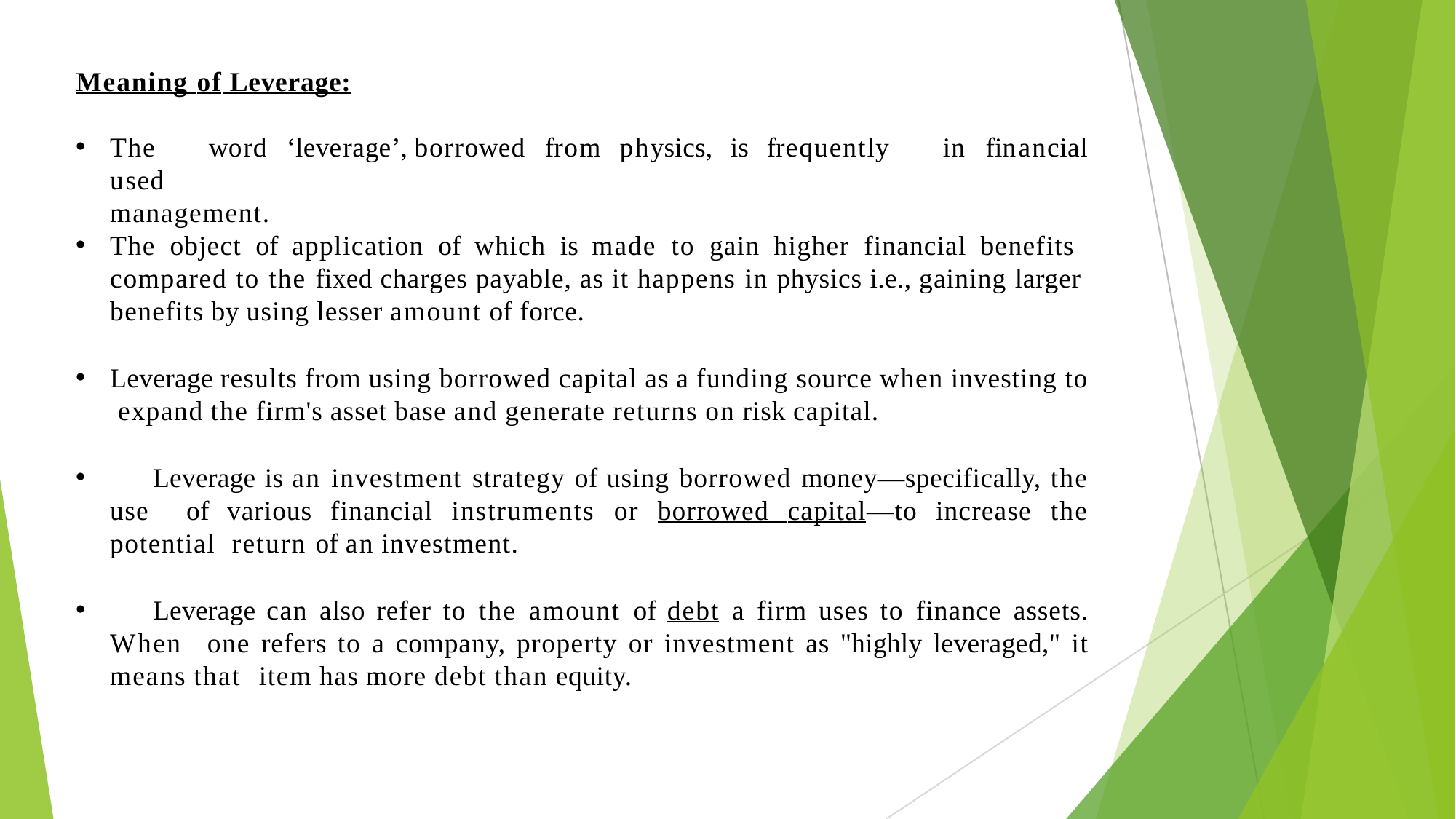

# Meaning of Leverage:
The	word	‘leverage’,	borrowed	from	physics,	is	frequently	used
management.
in	financial
The object of application of which is made to gain higher financial benefits  compared to the fixed charges payable, as it happens in physics i.e., gaining larger  benefits by using lesser amount of force.

Leverage results from using borrowed capital as a funding source when investing to  expand the firm's asset base and generate returns on risk capital.

	Leverage is an investment strategy of using borrowed money—specifically, the use  of various financial instruments or borrowed capital—to increase the potential  return of an investment.

	Leverage can also refer to the amount of debt a firm uses to finance assets. When  one refers to a company, property or investment as "highly leveraged," it means that  item has more debt than equity.